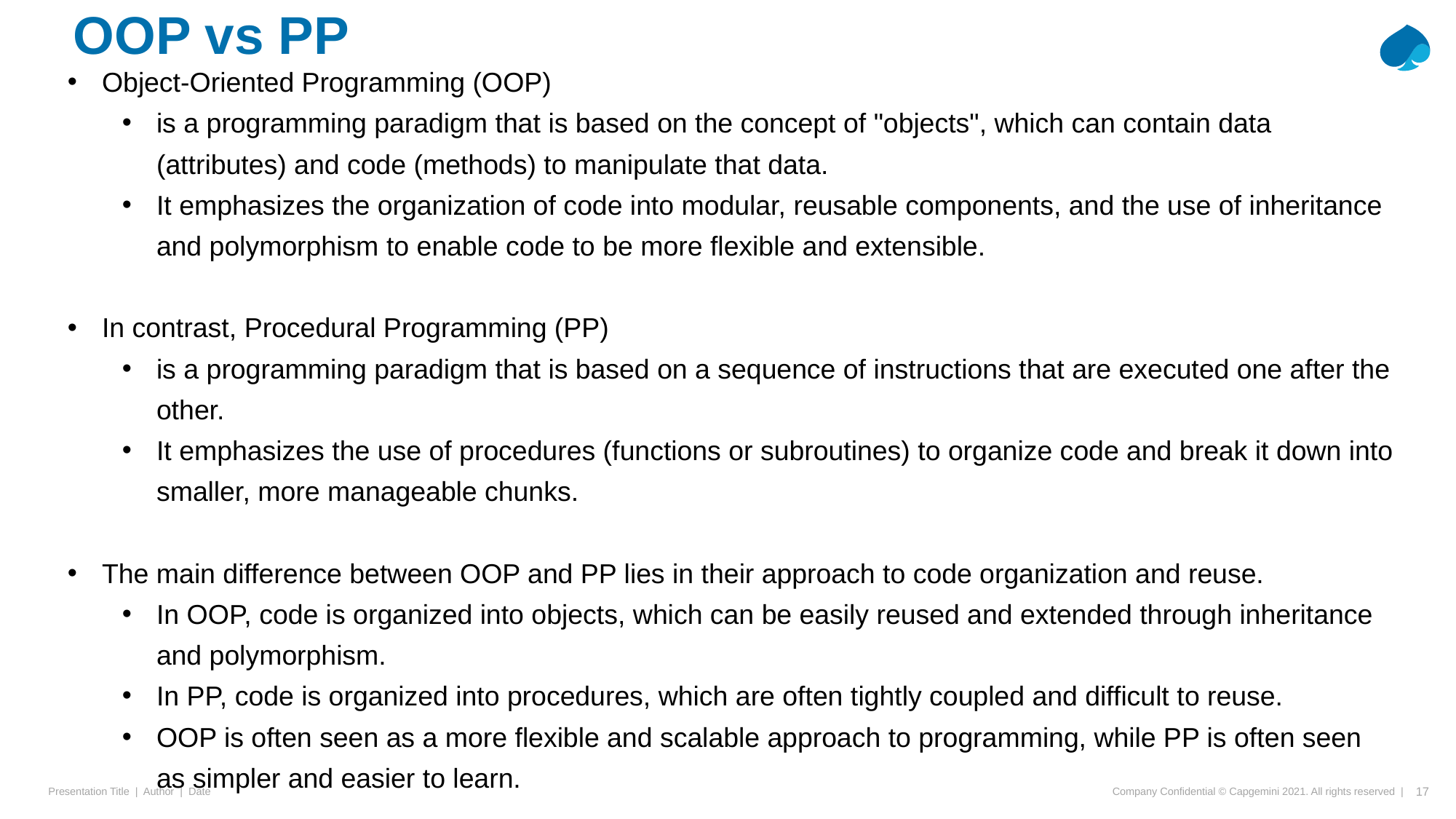

OOP vs PP
Object-Oriented Programming (OOP)
is a programming paradigm that is based on the concept of "objects", which can contain data (attributes) and code (methods) to manipulate that data.
It emphasizes the organization of code into modular, reusable components, and the use of inheritance and polymorphism to enable code to be more flexible and extensible.

In contrast, Procedural Programming (PP)
is a programming paradigm that is based on a sequence of instructions that are executed one after the other.
It emphasizes the use of procedures (functions or subroutines) to organize code and break it down into smaller, more manageable chunks.

The main difference between OOP and PP lies in their approach to code organization and reuse.
In OOP, code is organized into objects, which can be easily reused and extended through inheritance and polymorphism.
In PP, code is organized into procedures, which are often tightly coupled and difficult to reuse.
OOP is often seen as a more flexible and scalable approach to programming, while PP is often seen as simpler and easier to learn.